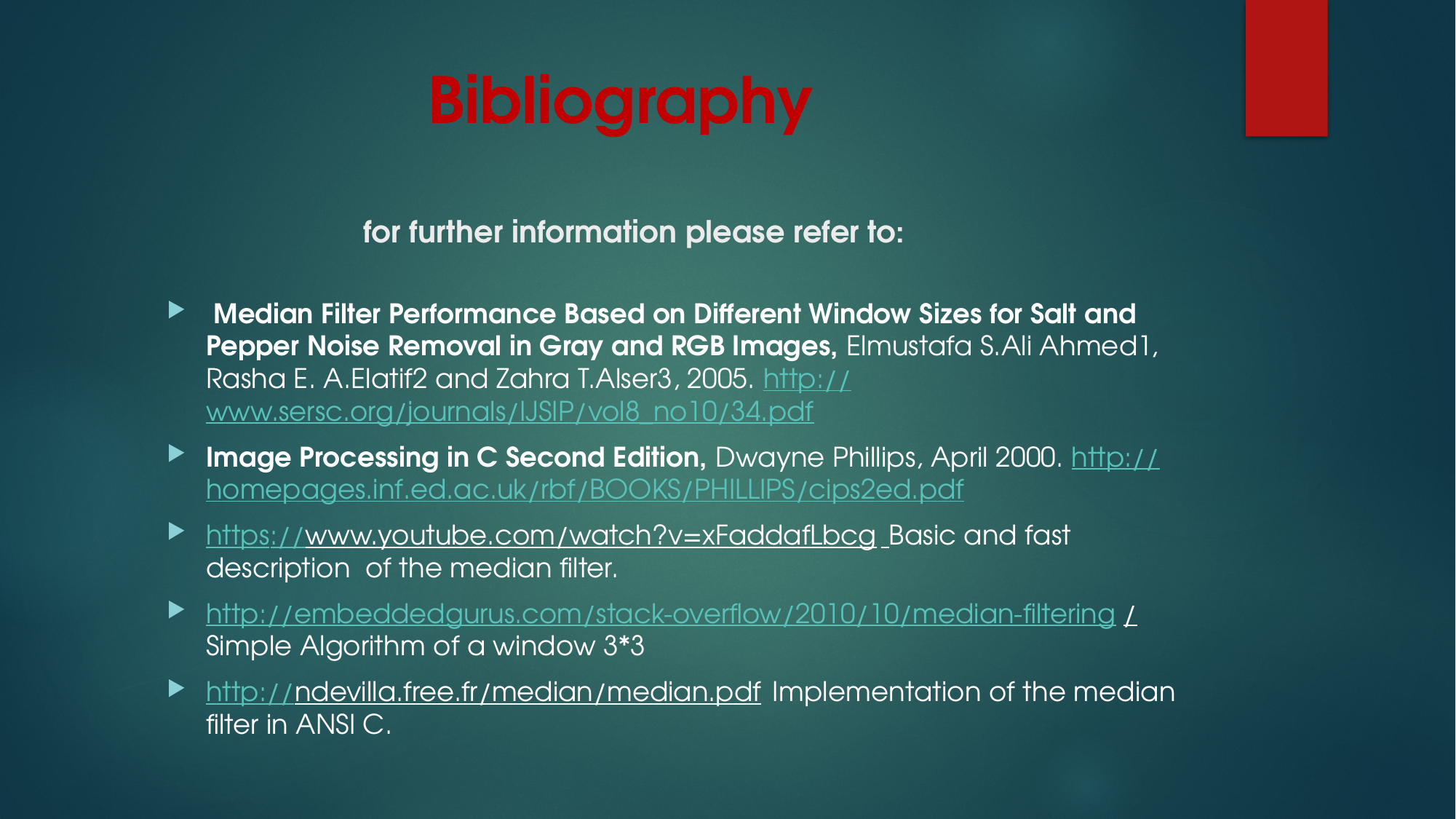

# Bibliography for further information please refer to:

 Median Filter Performance Based on Different Window Sizes for Salt and Pepper Noise Removal in Gray and RGB Images, Elmustafa S.Ali Ahmed1, Rasha E. A.Elatif2 and Zahra T.Alser3, 2005. http://www.sersc.org/journals/IJSIP/vol8_no10/34.pdf
Image Processing in C Second Edition, Dwayne Phillips, April 2000. http://homepages.inf.ed.ac.uk/rbf/BOOKS/PHILLIPS/cips2ed.pdf
https://www.youtube.com/watch?v=xFaddafLbcg Basic and fast description  of the median filter.
http://embeddedgurus.com/stack-overflow/2010/10/median-filtering/ Simple Algorithm of a window 3*3
http://ndevilla.free.fr/median/median.pdf Implementation of the median filter in ANSI C.